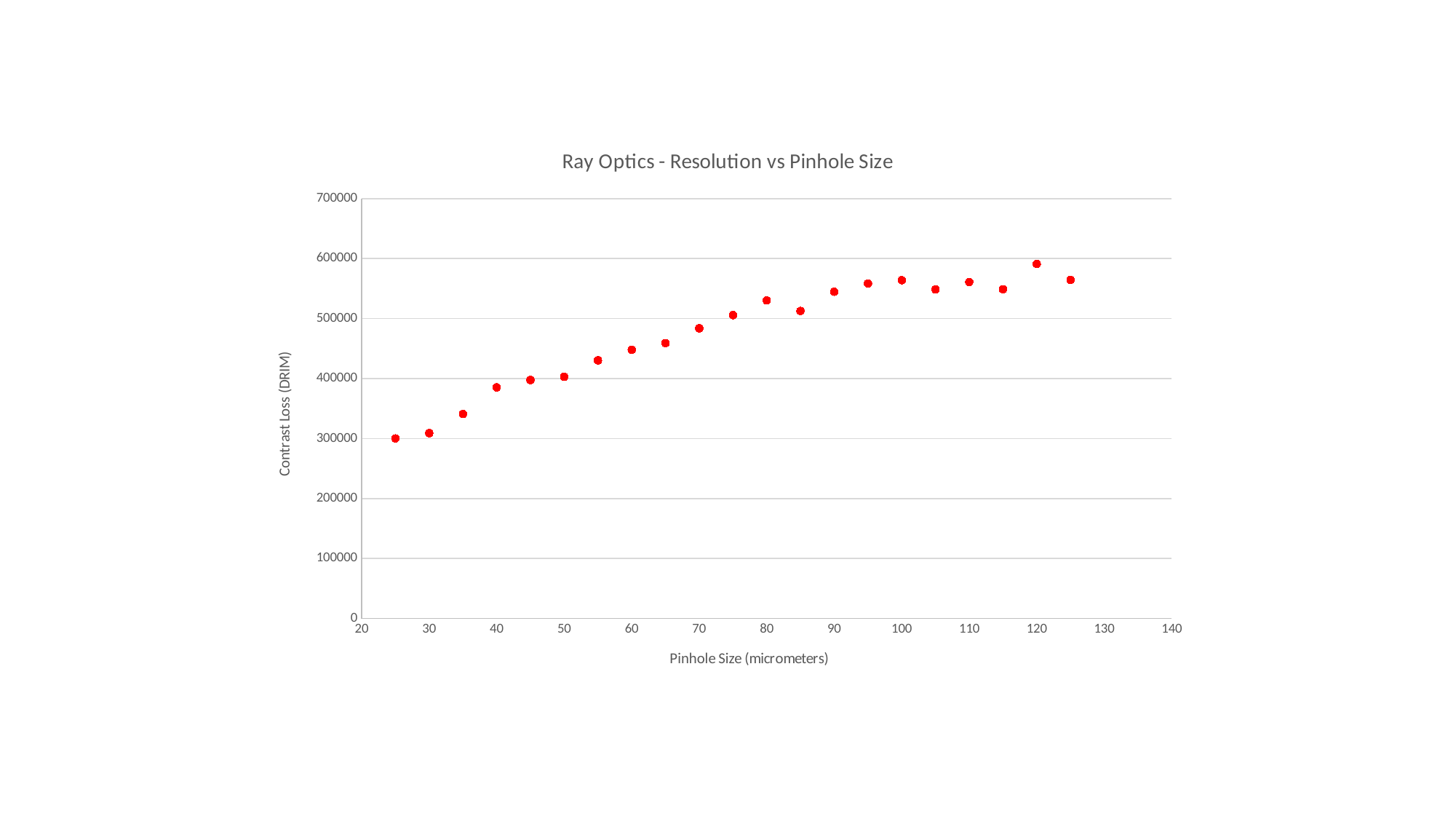

### Chart: Ray Optics - Resolution vs Pinhole Size

| Category |  |
|---|---|